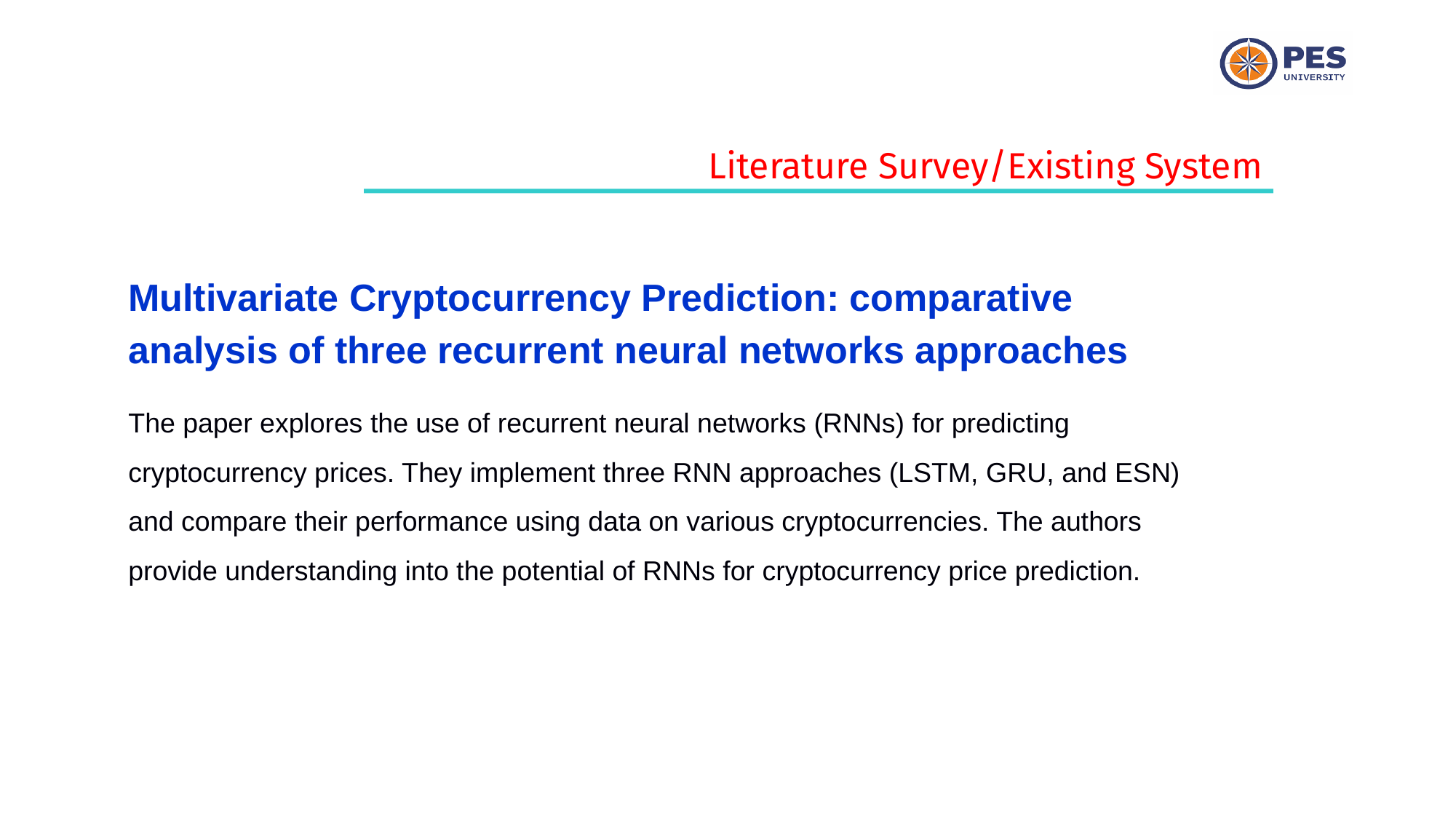

Literature Survey/Existing System

Multivariate Cryptocurrency Prediction: comparative analysis of three recurrent neural networks approaches
The paper explores the use of recurrent neural networks (RNNs) for predicting cryptocurrency prices. They implement three RNN approaches (LSTM, GRU, and ESN) and compare their performance using data on various cryptocurrencies. The authors provide understanding into the potential of RNNs for cryptocurrency price prediction.